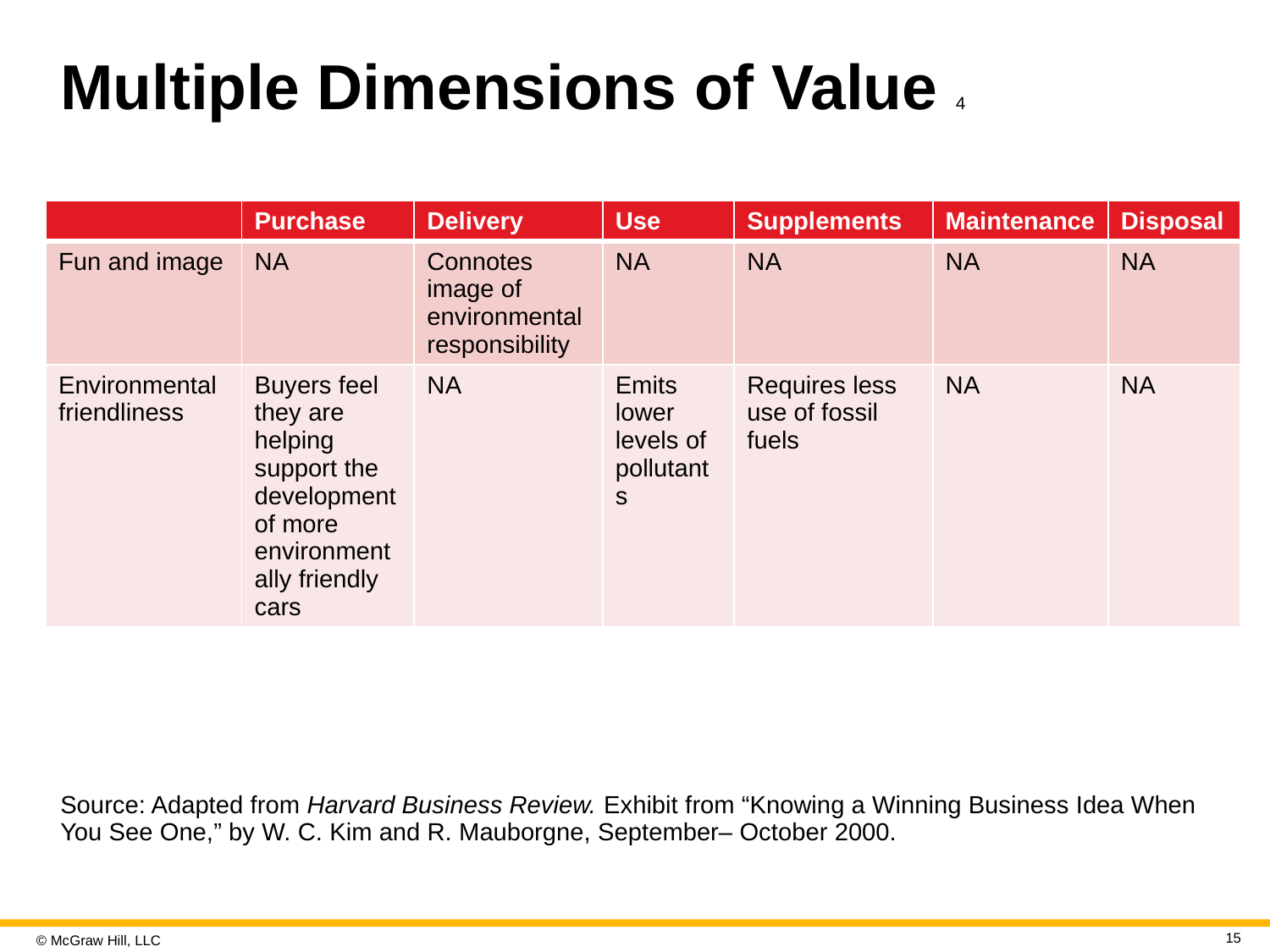

# Multiple Dimensions of Value 4
|  | Purchase | Delivery | Use | Supplements | Maintenance | Disposal |
| --- | --- | --- | --- | --- | --- | --- |
| Fun and image | N A | Connotes image of environmental responsibility | N A | N A | N A | N A |
| Environmental friendliness | Buyers feel they are helping support the development of more environmentally friendly cars | N A | Emits lower levels of pollutants | Requires less use of fossil fuels | N A | N A |
Source: Adapted from Harvard Business Review. Exhibit from “Knowing a Winning Business Idea When You See One,” by W. C. Kim and R. Mauborgne, September– October 2000.
15